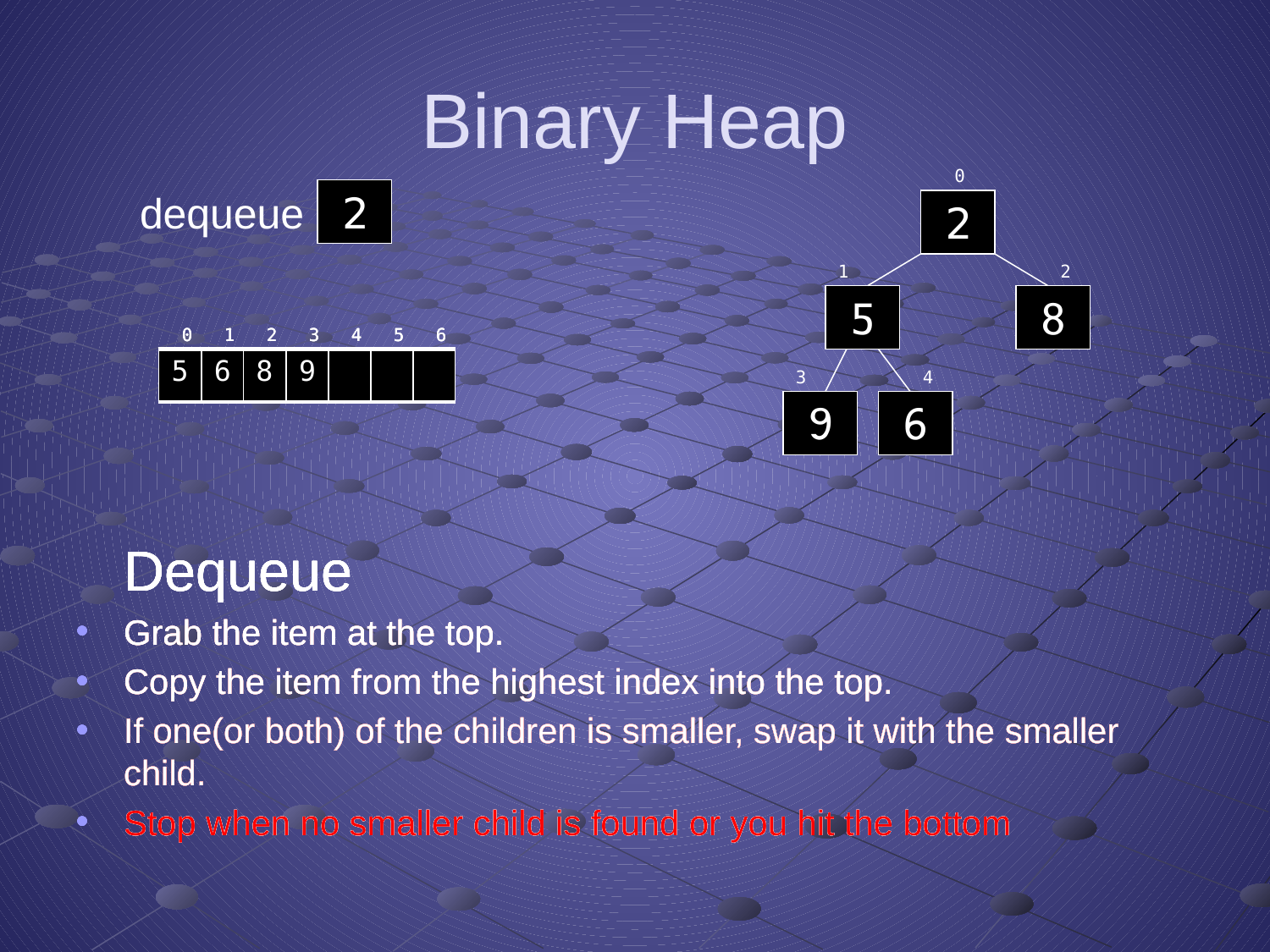

# Binary Heap
0
dequeue
2
2
1

2
5
8
 0   1   2   3   4   5   6
 0   1   2   3   4   5   6
 0   1   2   3   4   5   6
| 2 | 5 | 8 | 9 | 6 |  |  |
| --- | --- | --- | --- | --- | --- | --- |
| 6 | 5 | 8 | 9 |  |  |  |
| --- | --- | --- | --- | --- | --- | --- |
| 5 | 6 | 8 | 9 |  |  |  |
| --- | --- | --- | --- | --- | --- | --- |

3
4
9
6
	Dequeue
Grab the item at the top.
Copy the item from the highest index into the top.
If one(or both) of the children is smaller, swap it with the smaller child.
Stop when no smaller child is found or you hit the bottom

	Dequeue
Grab the item at the top.
Copy the item from the highest index into the top.
If one(or both) of the children is smaller, swap it with the smaller child.
Stop when no smaller child is found or you hit the bottom

	Dequeue
Grab the item at the top.
Copy the item from the highest index into the top.
If one(or both) of the children is smaller, swap it with the smaller child.
Stop when no smaller child is found or you hit the bottom

	Dequeue
Grab the item at the top.
Copy the item from the highest index into the top.
If one(or both) of the children is smaller, swap it with the smaller child.
Stop when no smaller child is found or you hit the bottom

	Dequeue
Grab the item at the top.
Copy the item from the highest index into the top.
If one(or both) of the children is smaller, swap it with the smaller child.
Stop when no smaller child is found or you hit the bottom